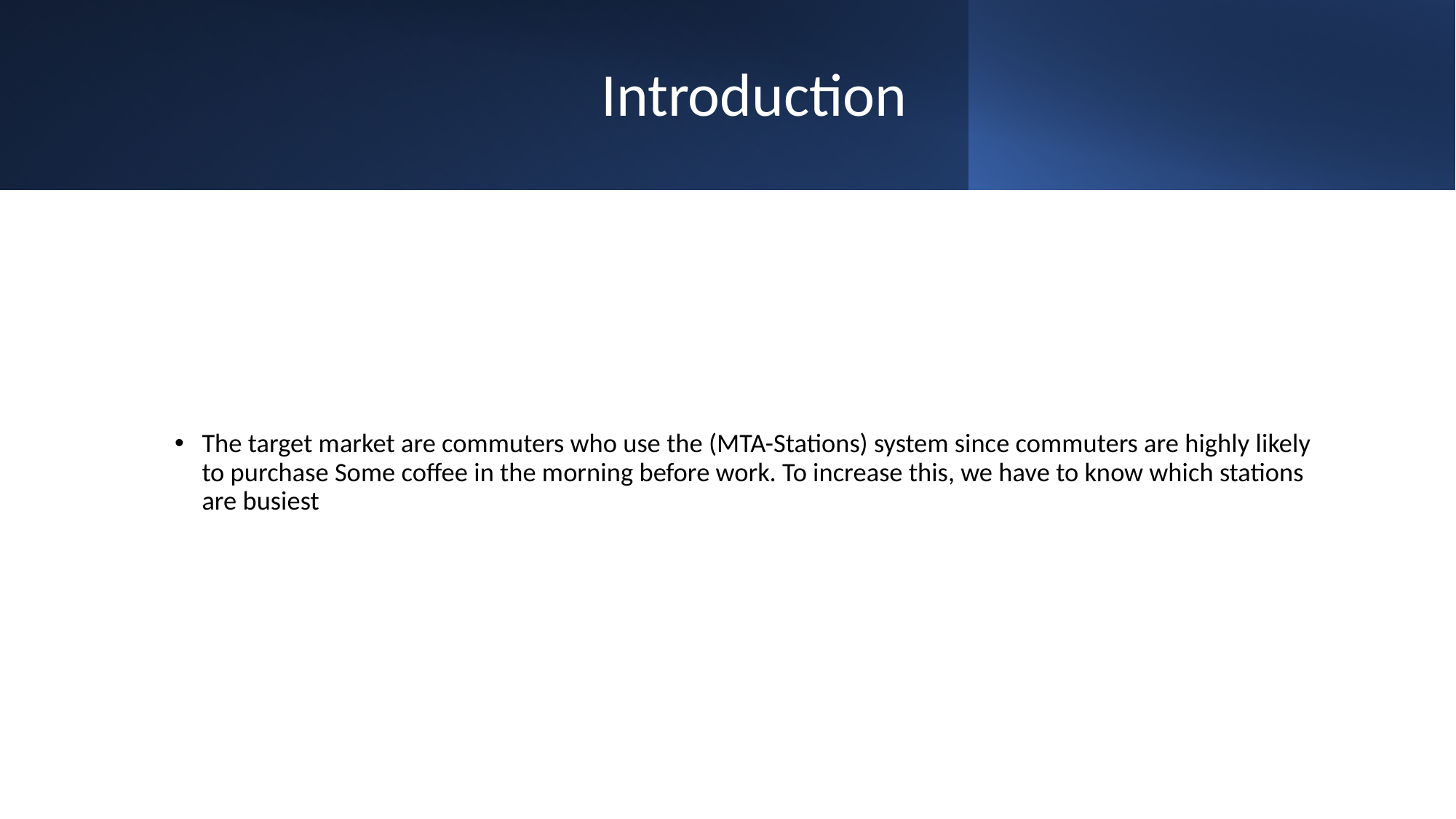

# Introduction
The target market are commuters who use the (MTA-Stations) system since commuters are highly likely to purchase Some coffee in the morning before work. To increase this, we have to know which stations are busiest